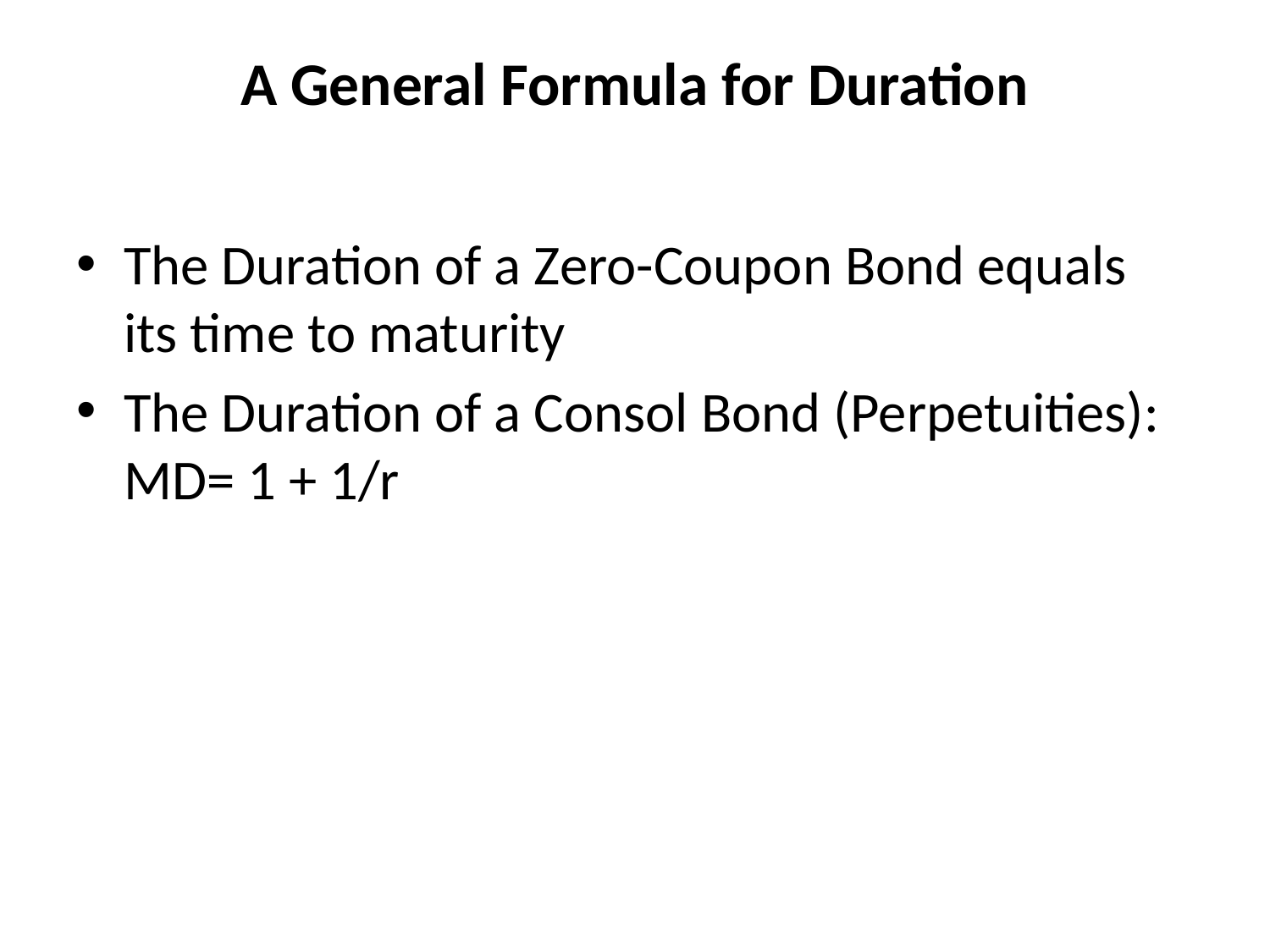

# A General Formula for Duration
The Duration of a Zero-Coupon Bond equals its time to maturity
The Duration of a Consol Bond (Perpetuities):   MD= 1 + 1/r